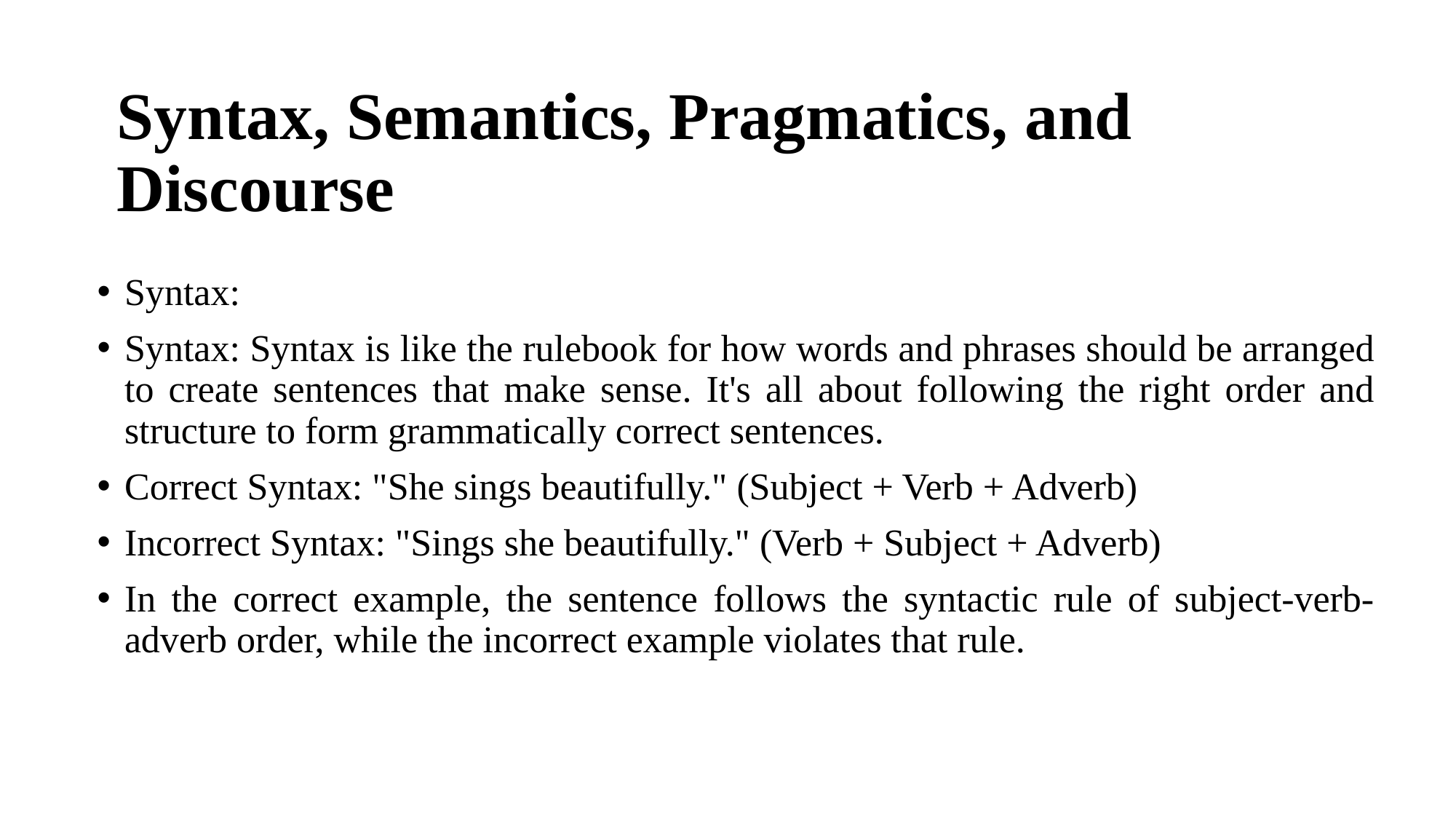

# Syntax, Semantics, Pragmatics, and Discourse
Syntax:
Syntax: Syntax is like the rulebook for how words and phrases should be arranged to create sentences that make sense. It's all about following the right order and structure to form grammatically correct sentences.
Correct Syntax: "She sings beautifully." (Subject + Verb + Adverb)
Incorrect Syntax: "Sings she beautifully." (Verb + Subject + Adverb)
In the correct example, the sentence follows the syntactic rule of subject-verb-adverb order, while the incorrect example violates that rule.